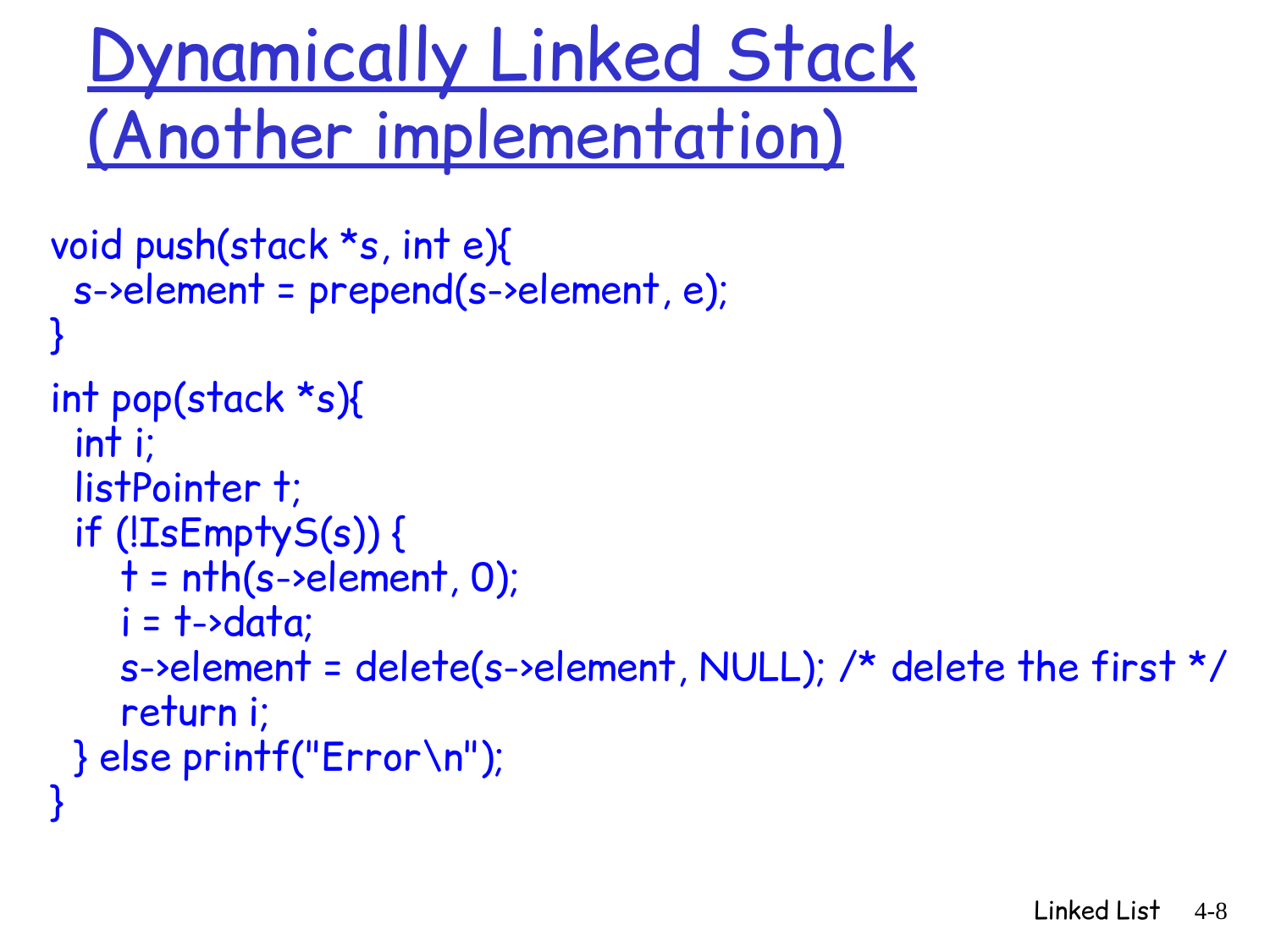

# Dynamically Linked Stack (Another implementation)
void push(stack *s, int e){
  s->element = prepend(s->element, e);
}

int pop(stack *s){
  int i;
  listPointer t;
  if (!IsEmptyS(s)) {
      t = nth(s->element, 0);
      i = t->data;
      s->element = delete(s->element, NULL); /* delete the first */
      return i;
  } else printf("Error\n");
}
Linked List
4-8